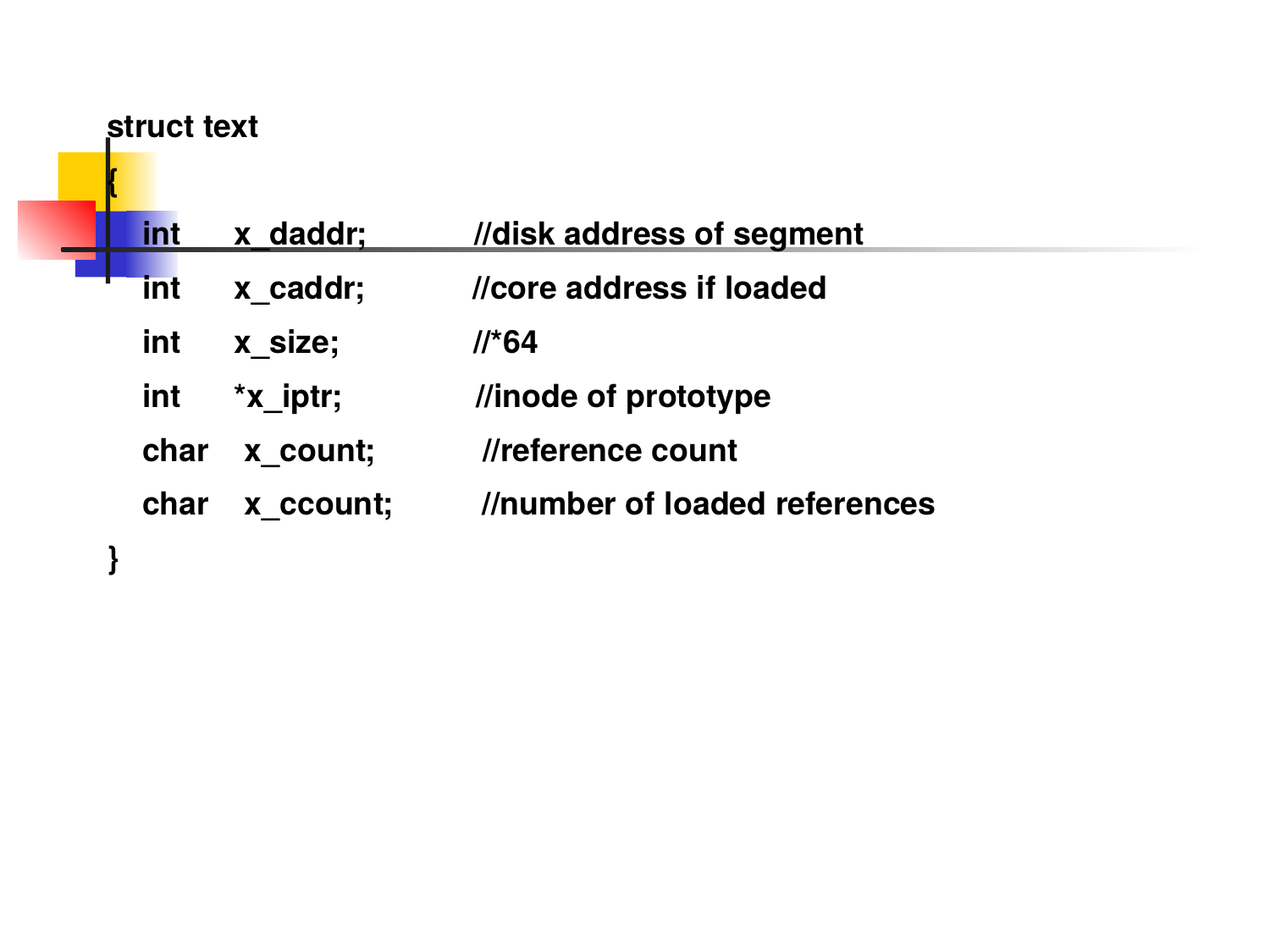

struct text
{
    int      x_daddr;            //disk address of segment
    int      x_caddr;            //core address if loaded
    int      x_size;               //*64
    int      *x_iptr;               //inode of prototype
    char    x_count;            //reference count
    char    x_ccount;          //number of loaded references
}